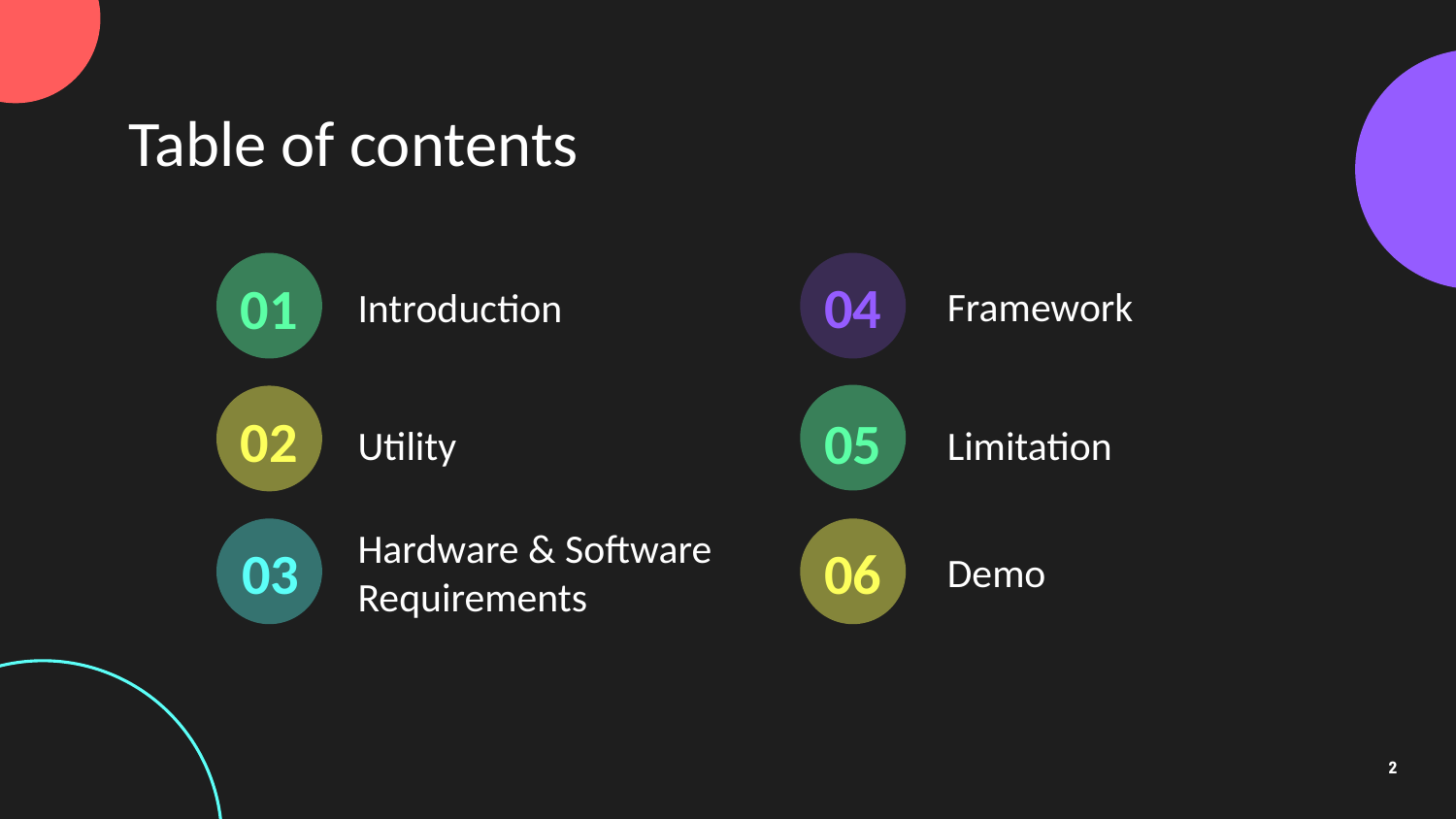

Table of contents

Framework
# Introduction
04
01

Limitation
Utility
02
05

Hardware & Software Requirements
Demo
03
06
2